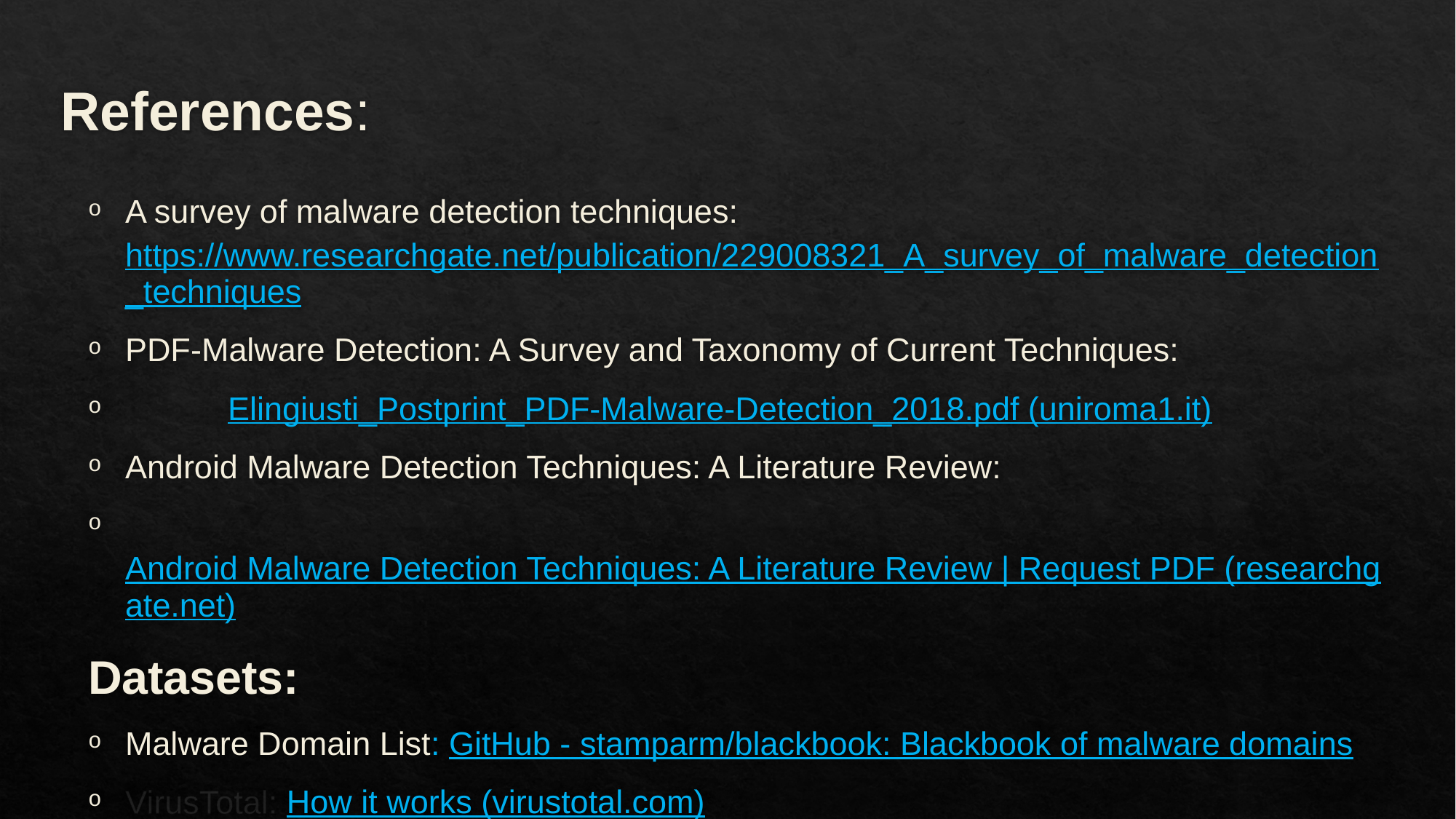

# References:
A survey of malware detection techniques: https://www.researchgate.net/publication/229008321_A_survey_of_malware_detection_techniques
PDF-Malware Detection: A Survey and Taxonomy of Current Techniques:
	Elingiusti_Postprint_PDF-Malware-Detection_2018.pdf (uniroma1.it)
Android Malware Detection Techniques: A Literature Review:
	Android Malware Detection Techniques: A Literature Review | Request PDF (researchgate.net)
Datasets:
Malware Domain List: GitHub - stamparm/blackbook: Blackbook of malware domains
VirusTotal: How it works (virustotal.com)